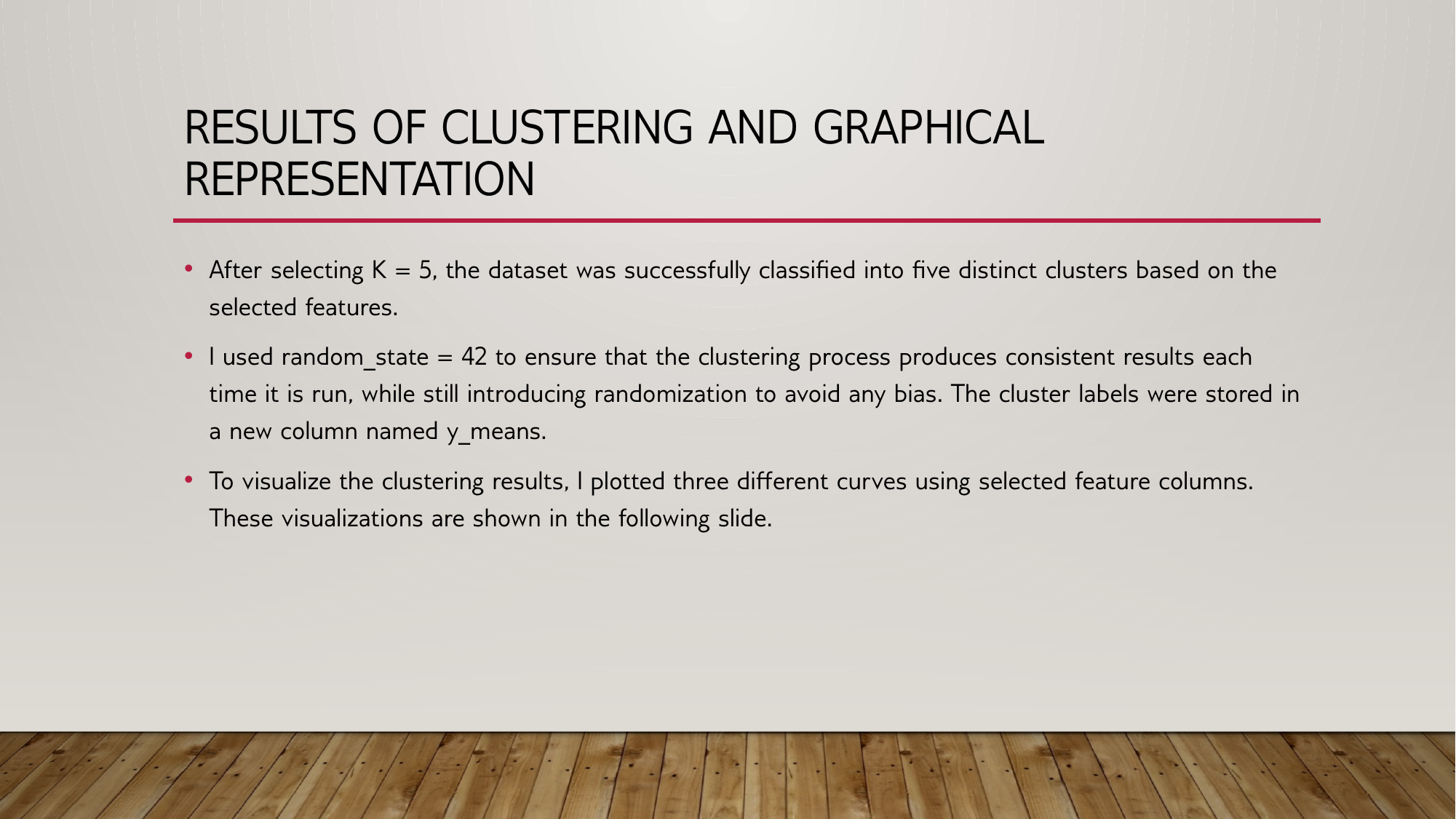

# Results of clustering and graphical representation
After selecting K = 5, the dataset was successfully classified into five distinct clusters based on the selected features.
I used random_state = 42 to ensure that the clustering process produces consistent results each time it is run, while still introducing randomization to avoid any bias. The cluster labels were stored in a new column named y_means.
To visualize the clustering results, I plotted three different curves using selected feature columns. These visualizations are shown in the following slide.